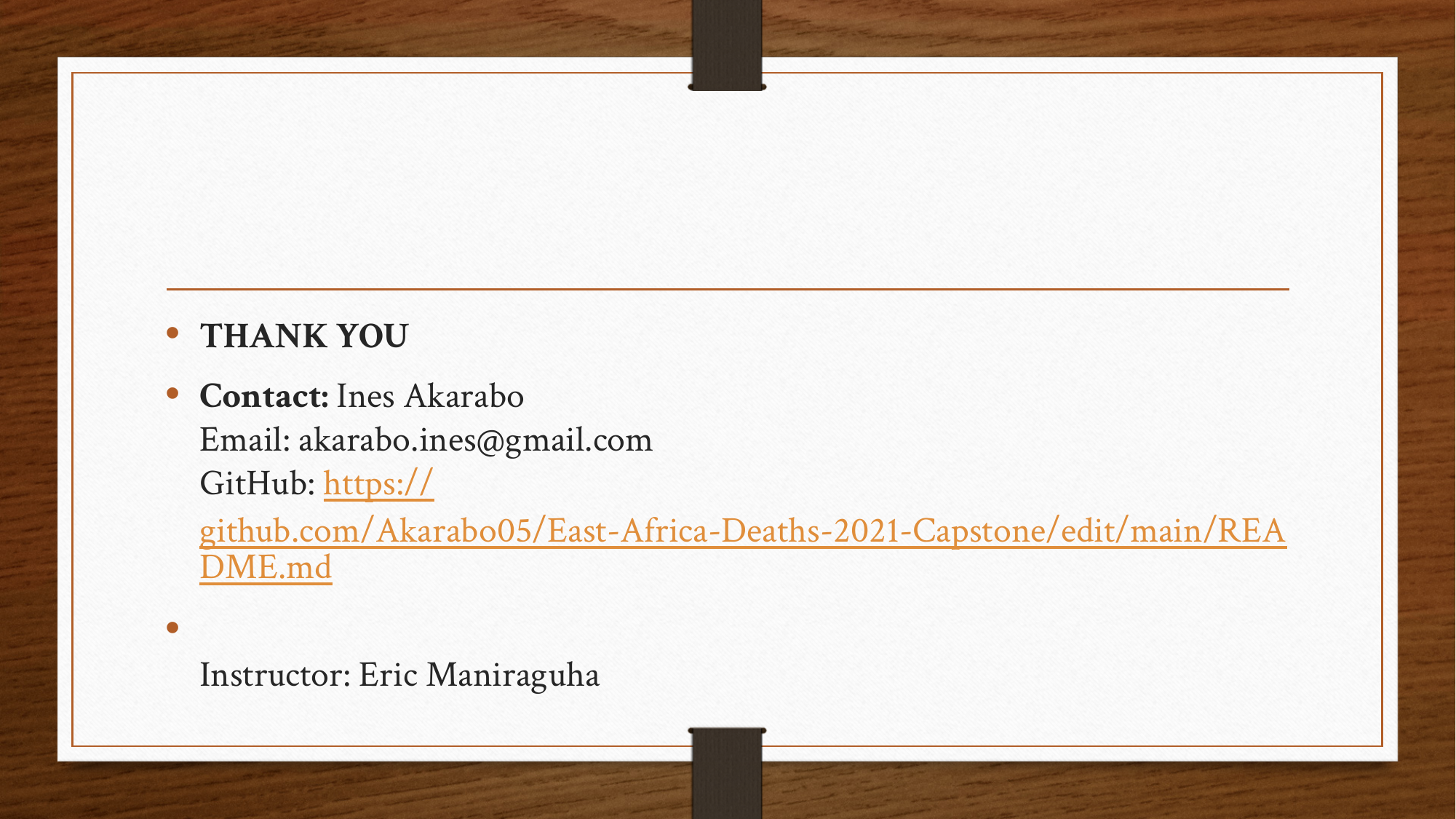

#
THANK YOU
Contact: Ines Akarabo
Email: akarabo.ines@gmail.com
GitHub: https://github.com/Akarabo05/East-Africa-Deaths-2021-Capstone/edit/main/README.md
Instructor: Eric Maniraguha